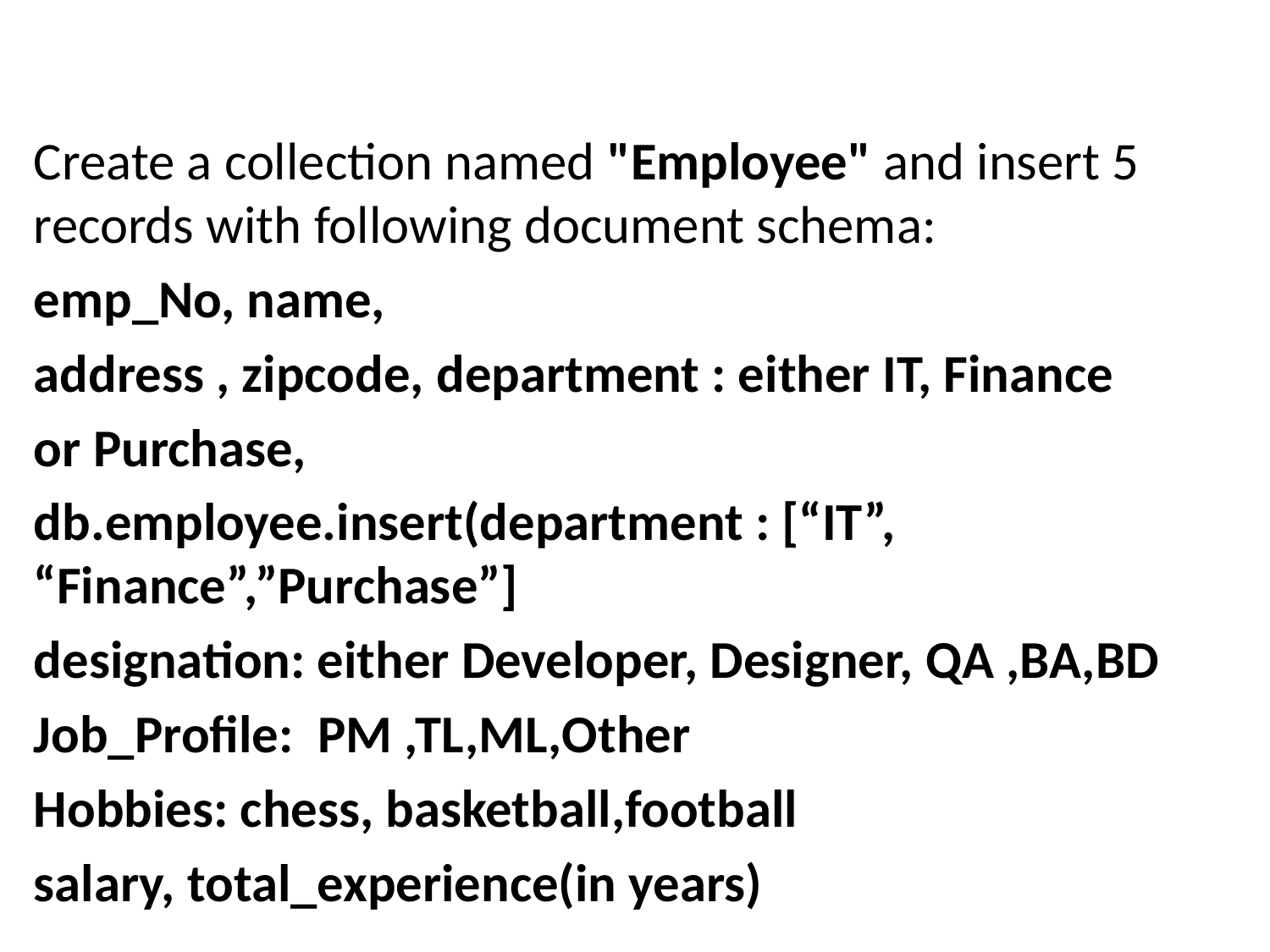

Create a collection named "Employee" and insert 5 records with following document schema:
emp_No, name,
address , zipcode, department : either IT, Finance
or Purchase,
db.employee.insert(department : [“IT”, “Finance”,”Purchase”]
designation: either Developer, Designer, QA ,BA,BD
Job_Profile:  PM ,TL,ML,Other
Hobbies: chess, basketball,football
salary, total_experience(in years)